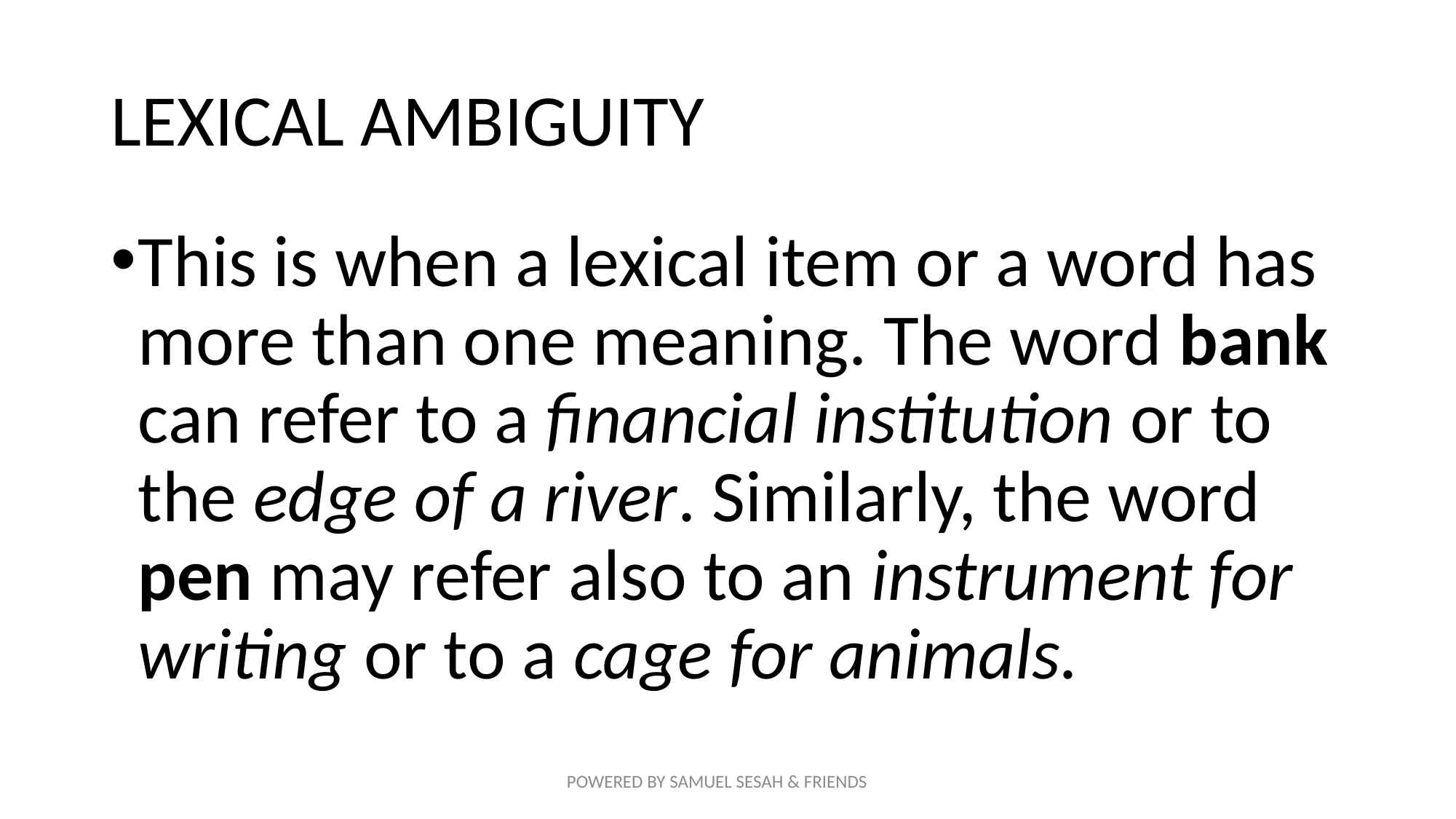

# LEXICAL AMBIGUITY
This is when a lexical item or a word has more than one meaning. The word bank can refer to a financial institution or to the edge of a river. Similarly, the word pen may refer also to an instrument for writing or to a cage for animals.
POWERED BY SAMUEL SESAH & FRIENDS